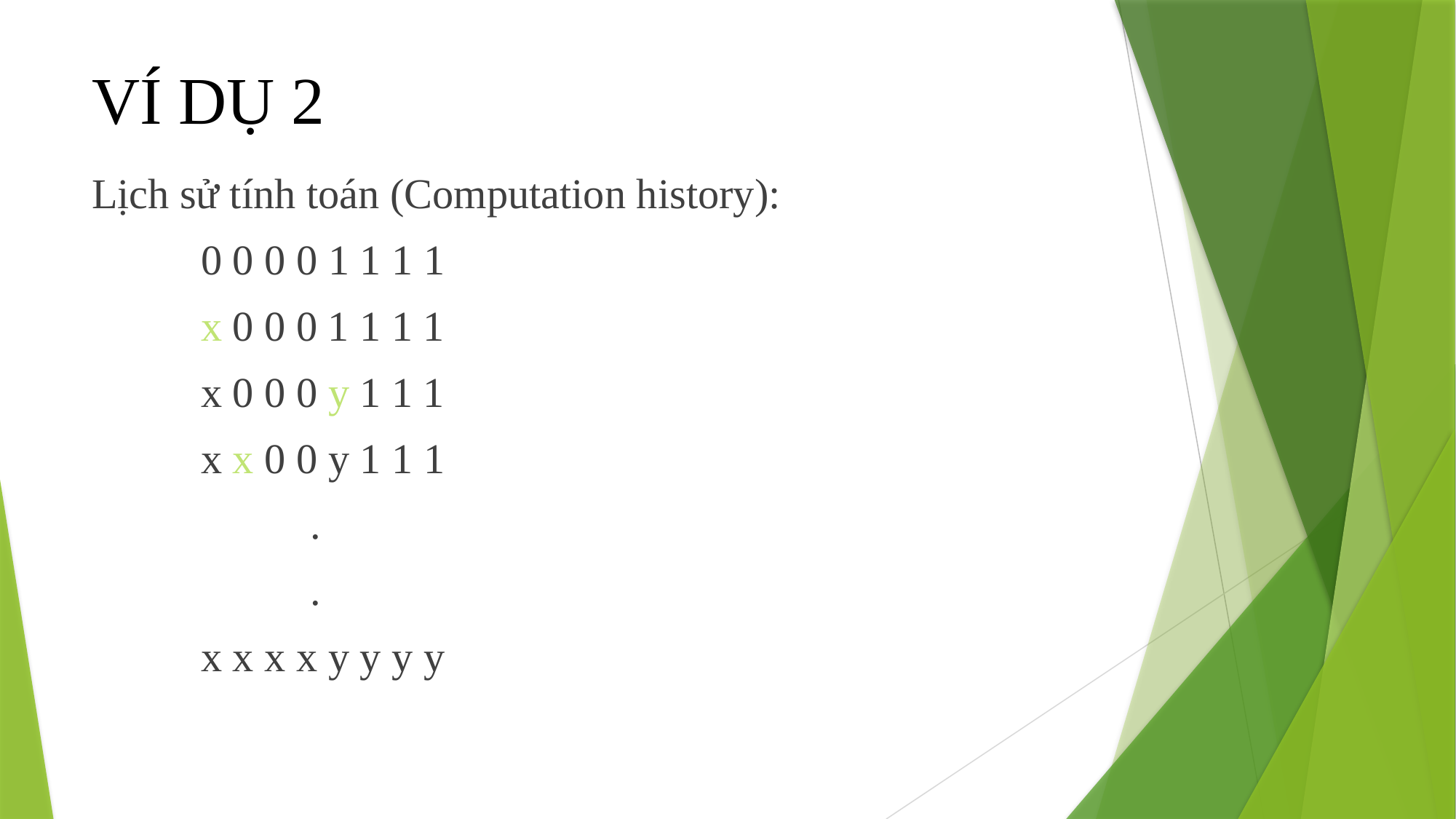

# VÍ DỤ 2
Lịch sử tính toán (Computation history):
	0 0 0 0 1 1 1 1
	x 0 0 0 1 1 1 1
	x 0 0 0 y 1 1 1
	x x 0 0 y 1 1 1
		.
		.
	x x x x y y y y